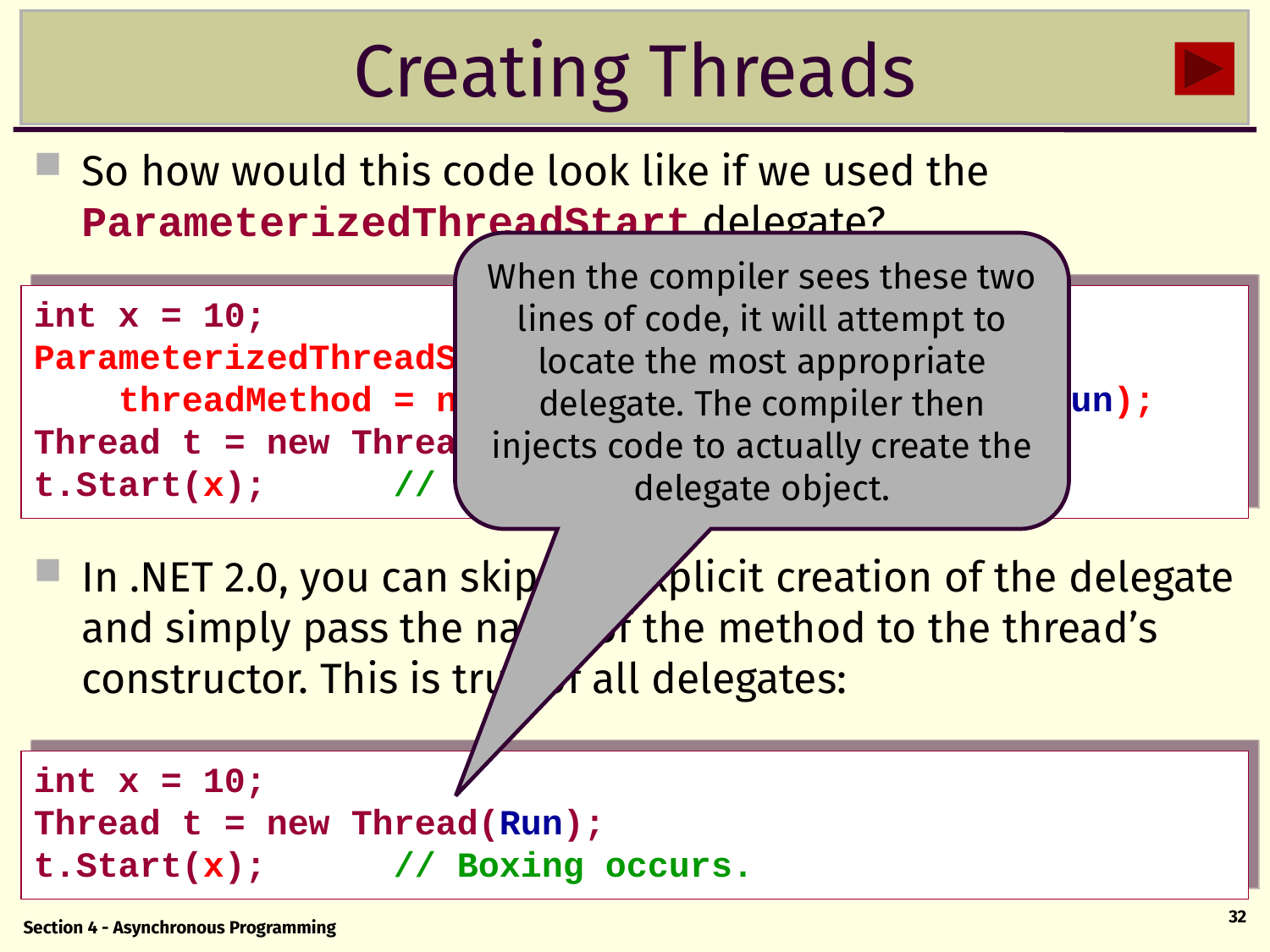

# Creating Threads

So how would this code look like if we used the ParameterizedThreadStart delegate?

In .NET 2.0, you can skip the explicit creation of the delegate and simply pass the name of the method to the thread’s constructor. This is true of all delegates:
When the compiler sees these two lines of code, it will attempt to locate the most appropriate delegate. The compiler then injects code to actually create the delegate object.
int x = 10;
ParameterizedThreadStart
    threadMethod = new ParameterizedThreadStart(Run);
Thread t = new Thread(threadMethod);
t.Start(x);      // Boxing occurs.
int x = 10;
Thread t = new Thread(Run);
t.Start(x);      // Boxing occurs.
32
Section 4 - Asynchronous Programming